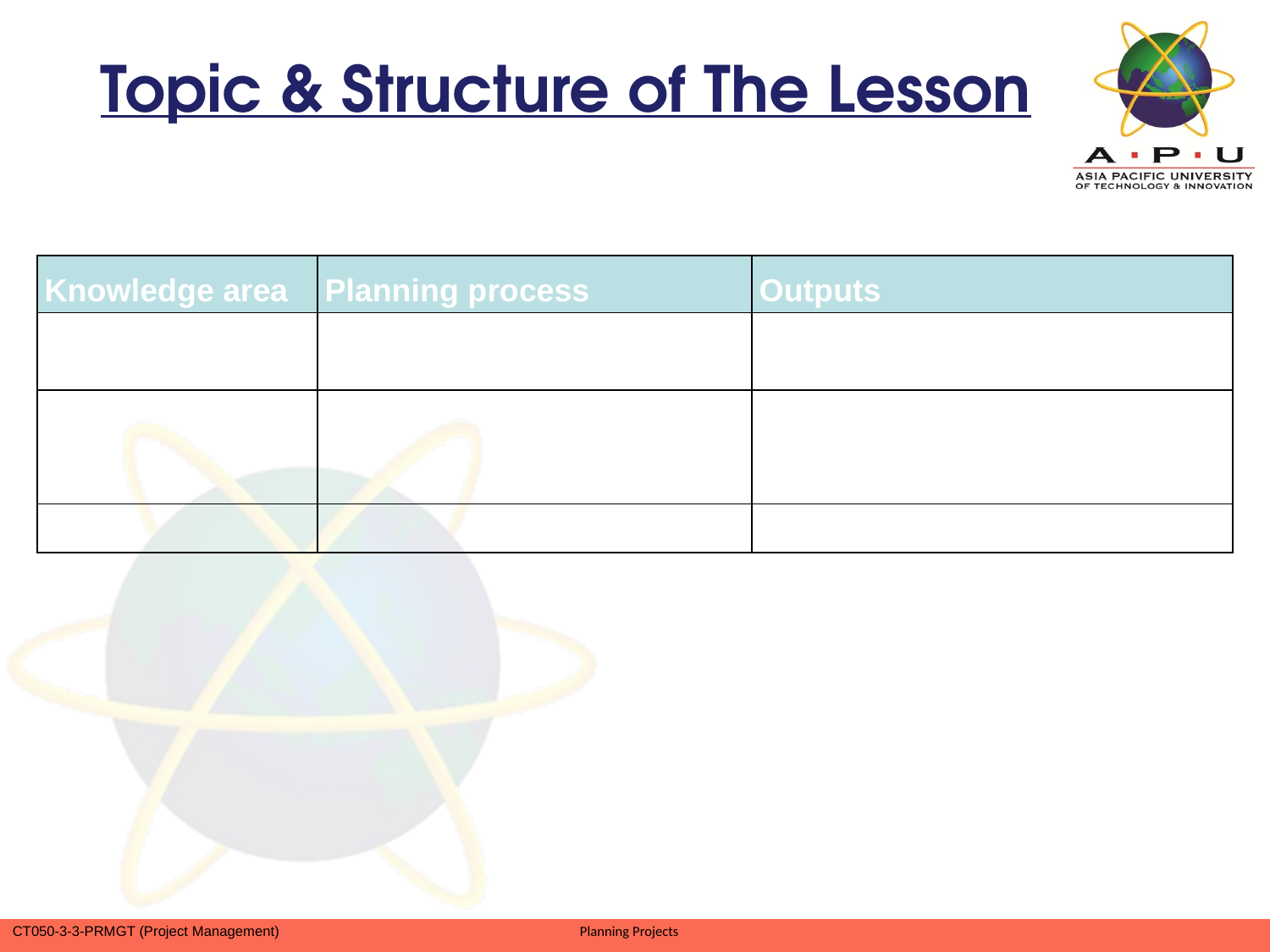

# Topic & Structure of The Lesson
| Knowledge area | Planning process | Outputs |
| --- | --- | --- |
|  |  |  |
|  |  |  |
|  |  |  |